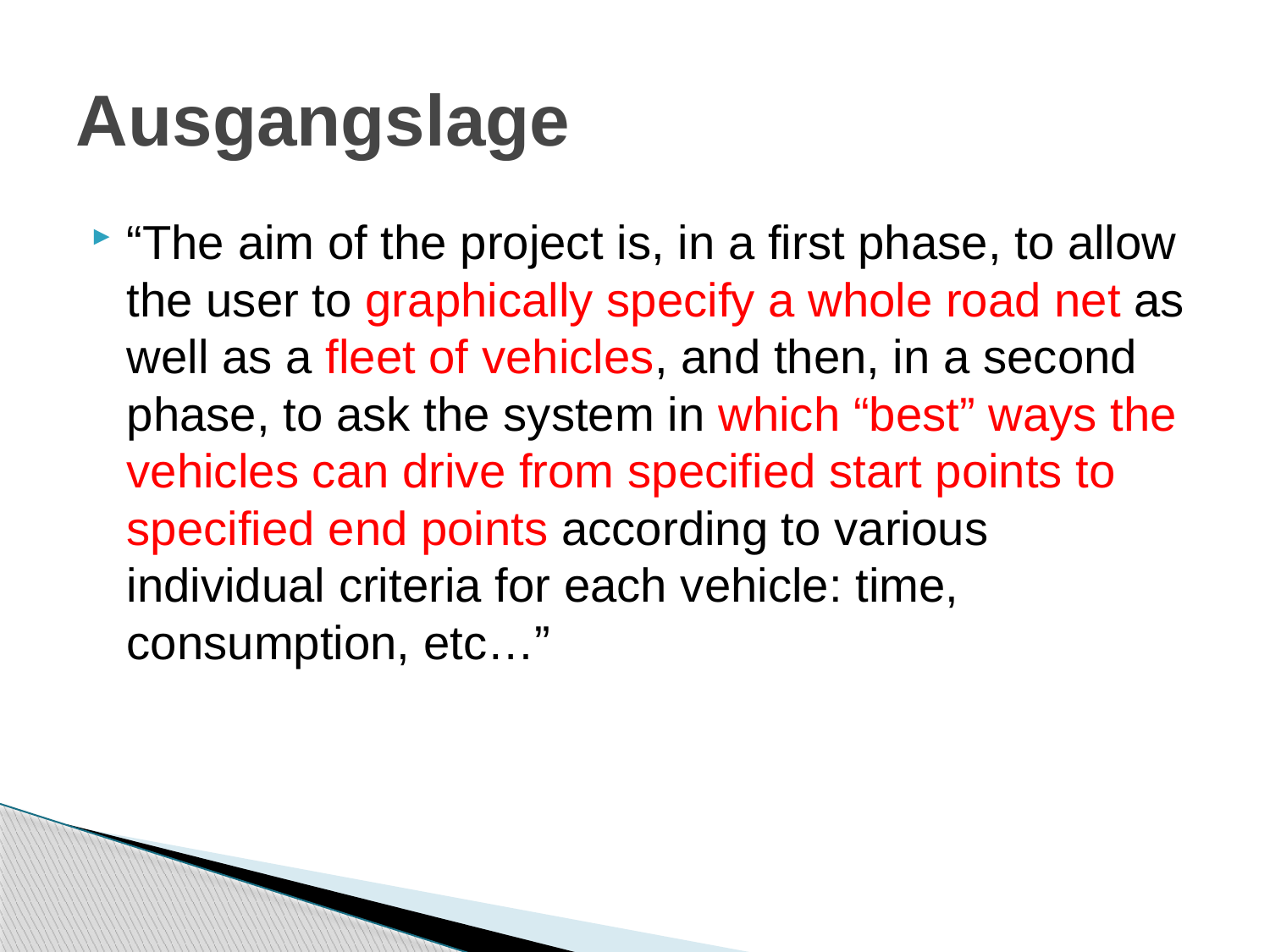

# Ausgangslage
“The aim of the project is, in a first phase, to allow the user to graphically specify a whole road net as well as a fleet of vehicles, and then, in a second phase, to ask the system in which “best” ways the vehicles can drive from specified start points to specified end points according to various individual criteria for each vehicle: time, consumption, etc…”